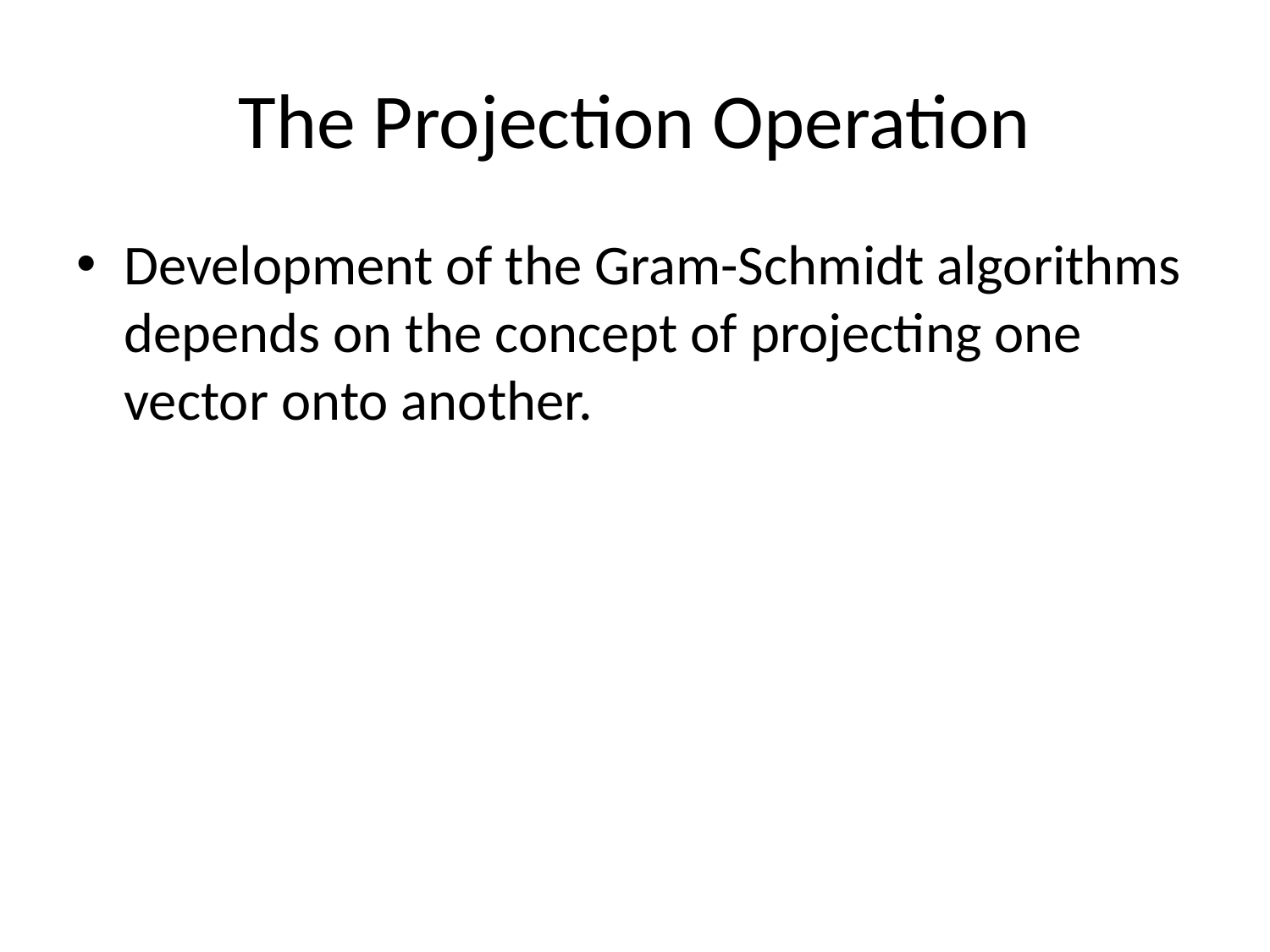

# The Projection Operation
Development of the Gram-Schmidt algorithms depends on the concept of projecting one vector onto another.